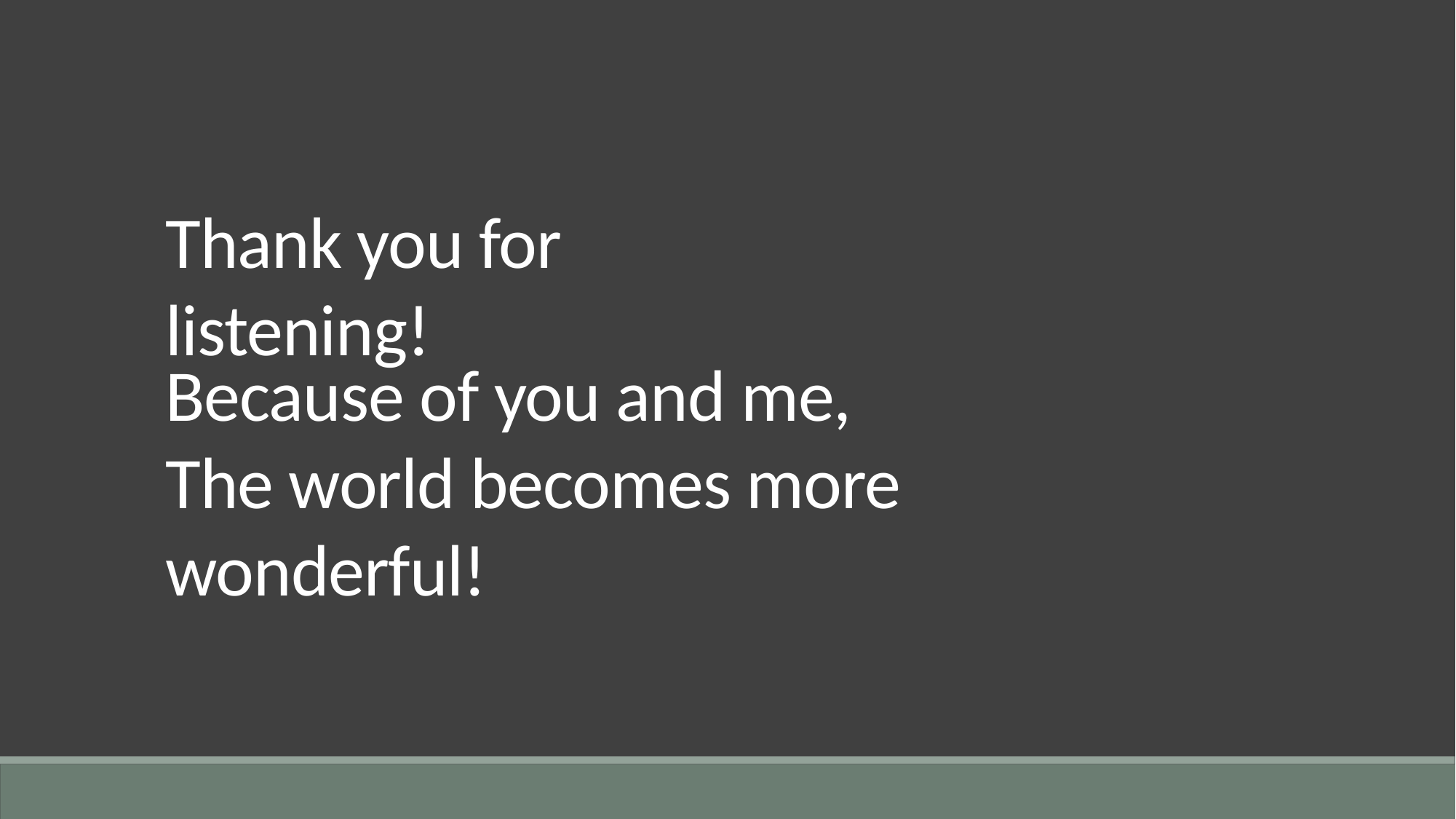

Thank you for listening!
Because of you and me,
The world becomes more wonderful!